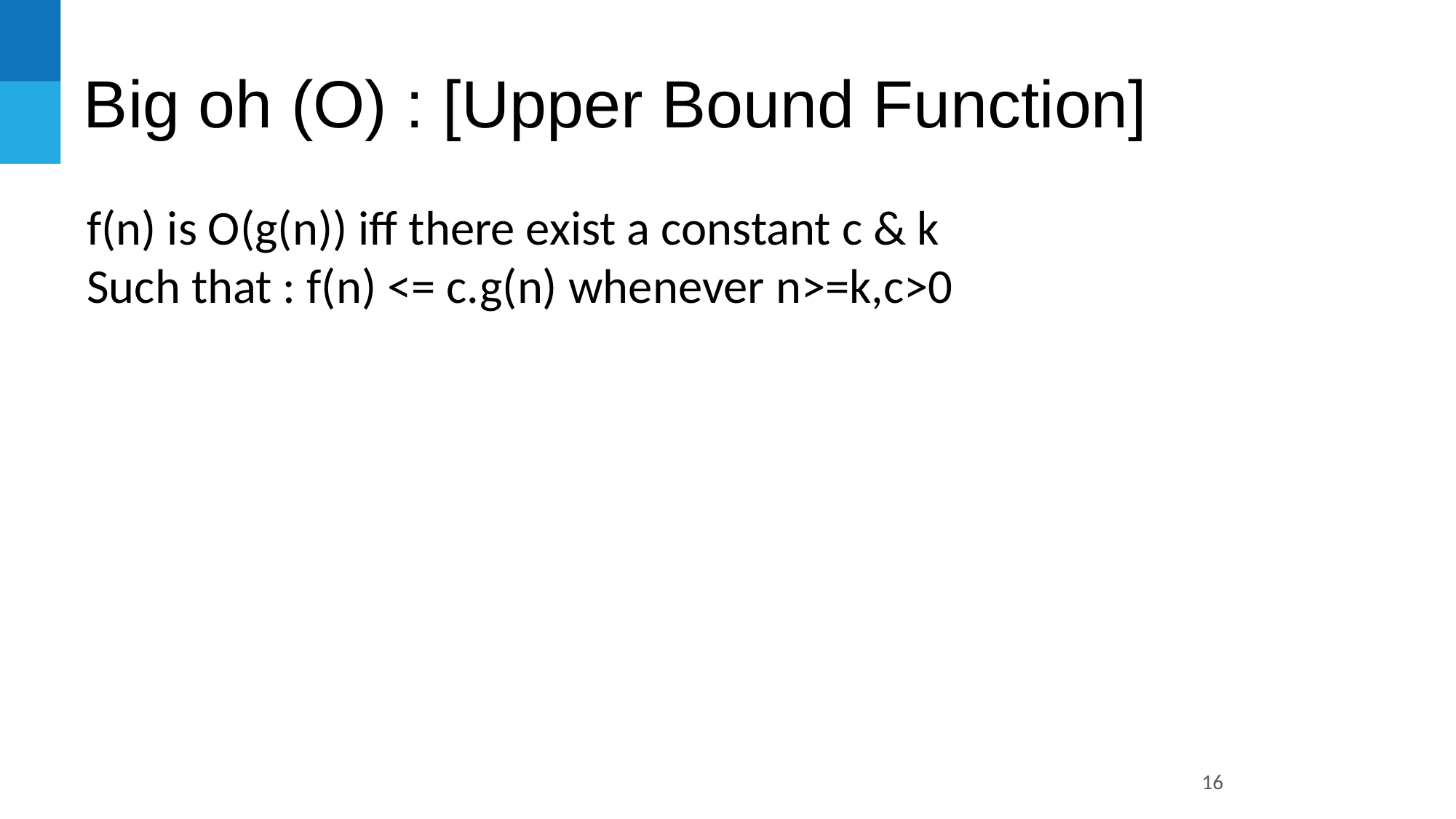

# Big oh (O) : [Upper Bound Function]
f(n) is O(g(n)) iff there exist a constant c & k
Such that : f(n) <= c.g(n) whenever n>=k,c>0
16